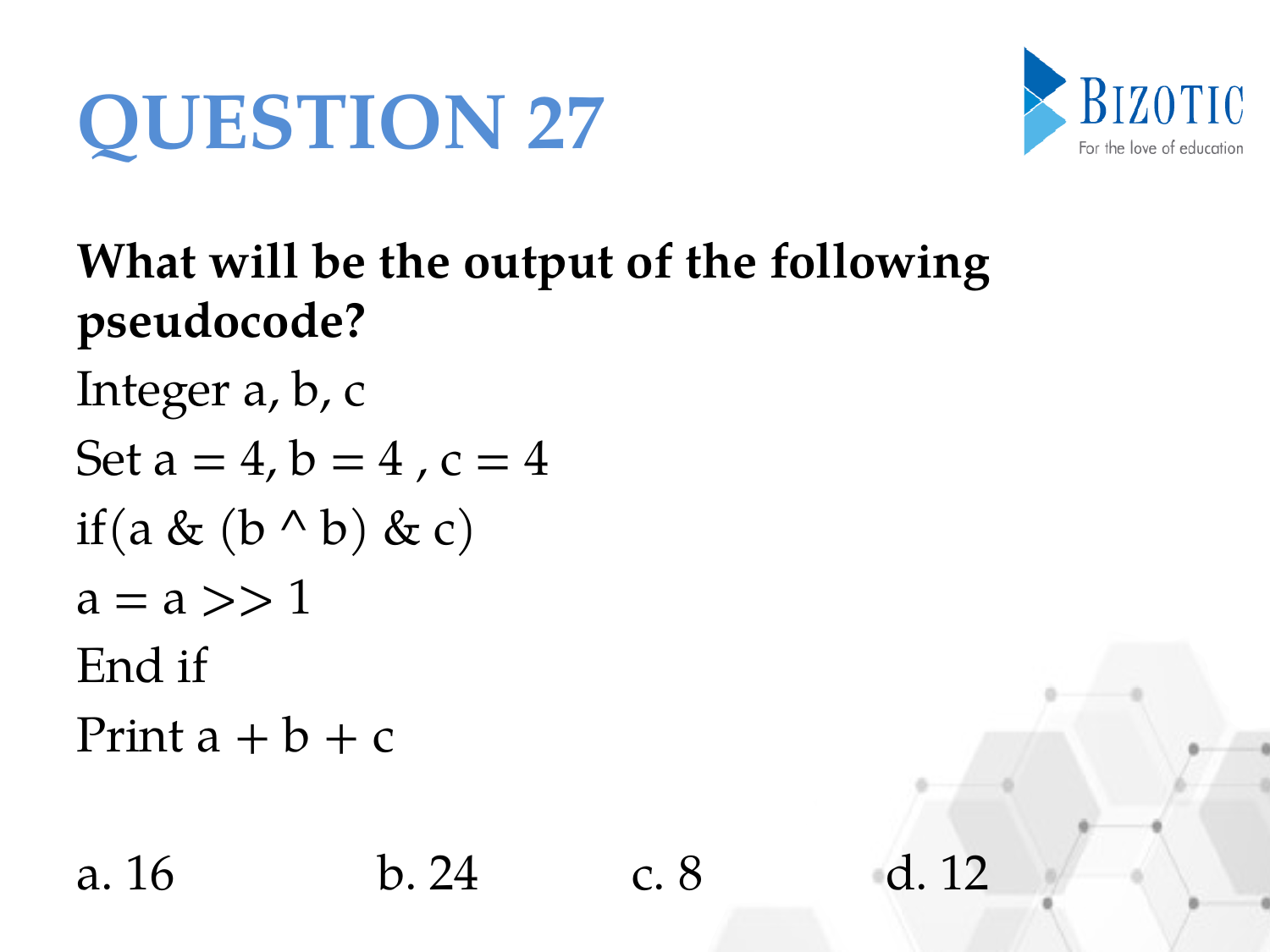

# QUESTION 27
What will be the output of the following pseudocode?
Integer a, b, c
Set a = 4, b = 4 , c = 4
if(a & (b ^ b) & c)
a = a >> 1
End if
Print a + b + c

a. 16		b. 24		c. 8		d. 12